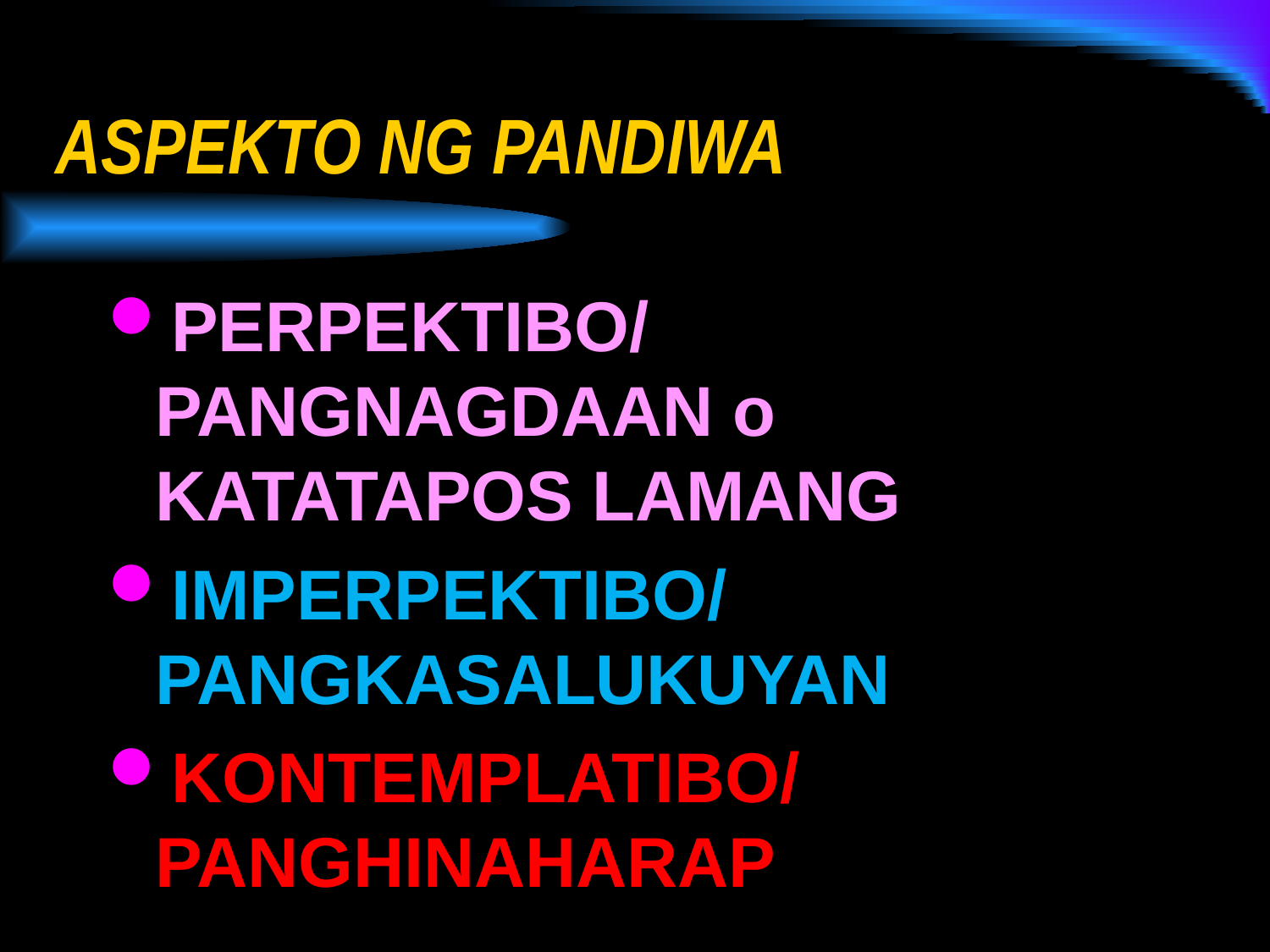

# ASPEKTO NG PANDIWA
PERPEKTIBO/ PANGNAGDAAN o KATATAPOS LAMANG
IMPERPEKTIBO/ PANGKASALUKUYAN
KONTEMPLATIBO/ PANGHINAHARAP